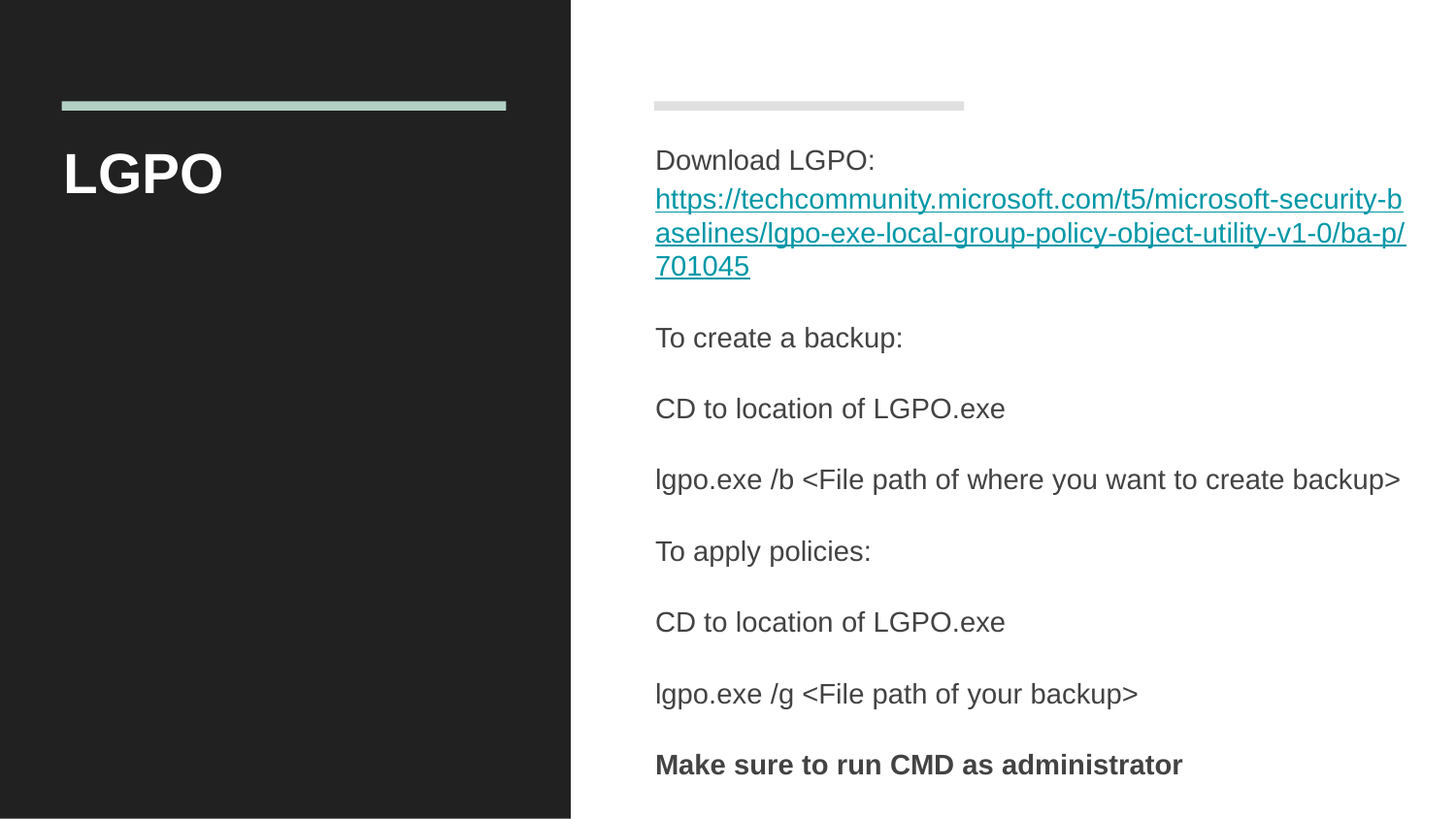

# LGPO
Download LGPO: https://techcommunity.microsoft.com/t5/microsoft-security-baselines/lgpo-exe-local-group-policy-object-utility-v1-0/ba-p/701045
To create a backup:
CD to location of LGPO.exe
lgpo.exe /b <File path of where you want to create backup>
To apply policies:
CD to location of LGPO.exe
lgpo.exe /g <File path of your backup>
Make sure to run CMD as administrator